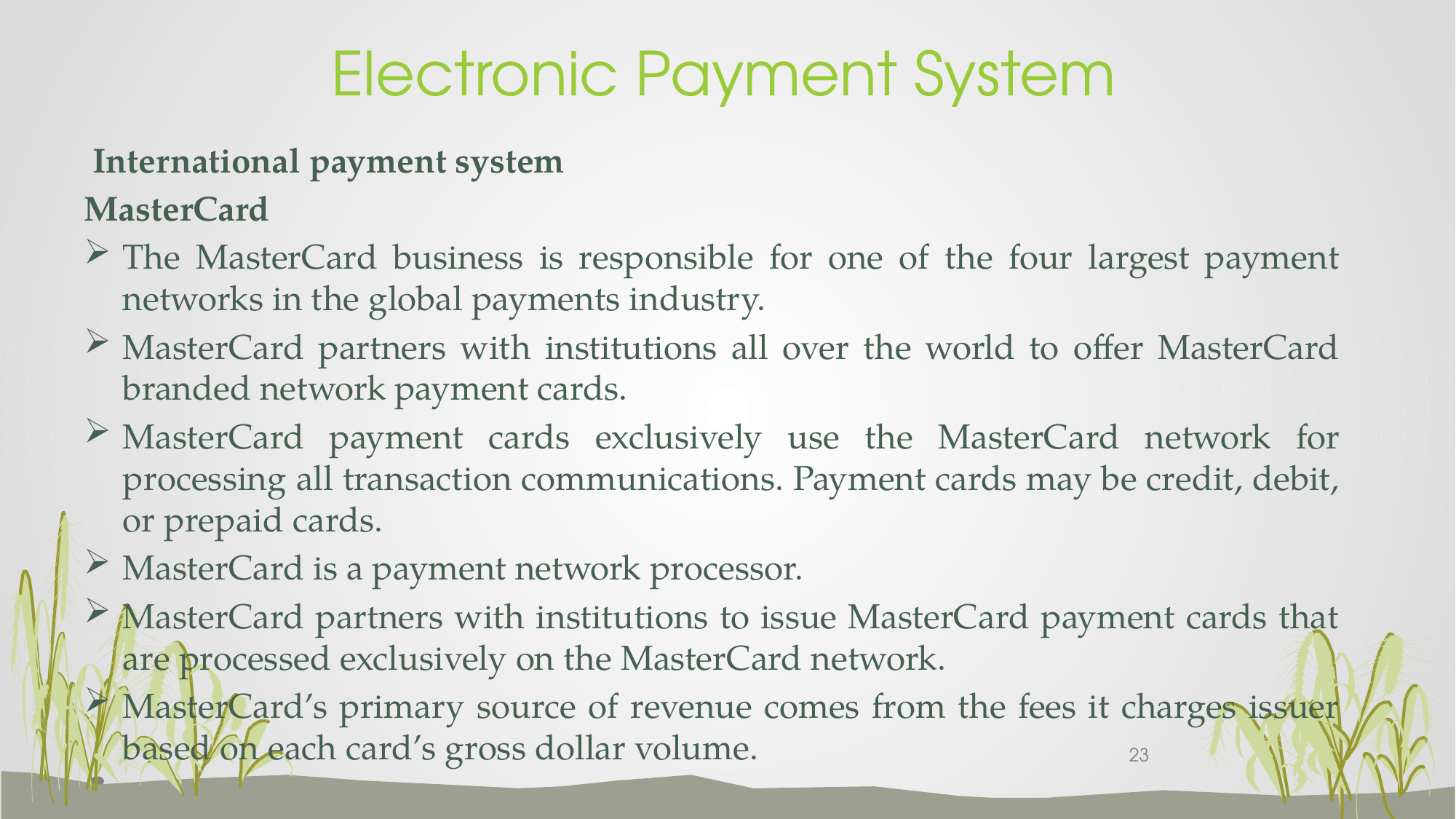

# Electronic Payment System
 International payment system
MasterCard
The MasterCard business is responsible for one of the four largest payment networks in the global payments industry.
MasterCard partners with institutions all over the world to offer MasterCard branded network payment cards.
MasterCard payment cards exclusively use the MasterCard network for processing all transaction communications. Payment cards may be credit, debit, or prepaid cards.
MasterCard is a payment network processor.
MasterCard partners with institutions to issue MasterCard payment cards that are processed exclusively on the MasterCard network.
MasterCard’s primary source of revenue comes from the fees it charges issuer based on each card’s gross dollar volume.
23